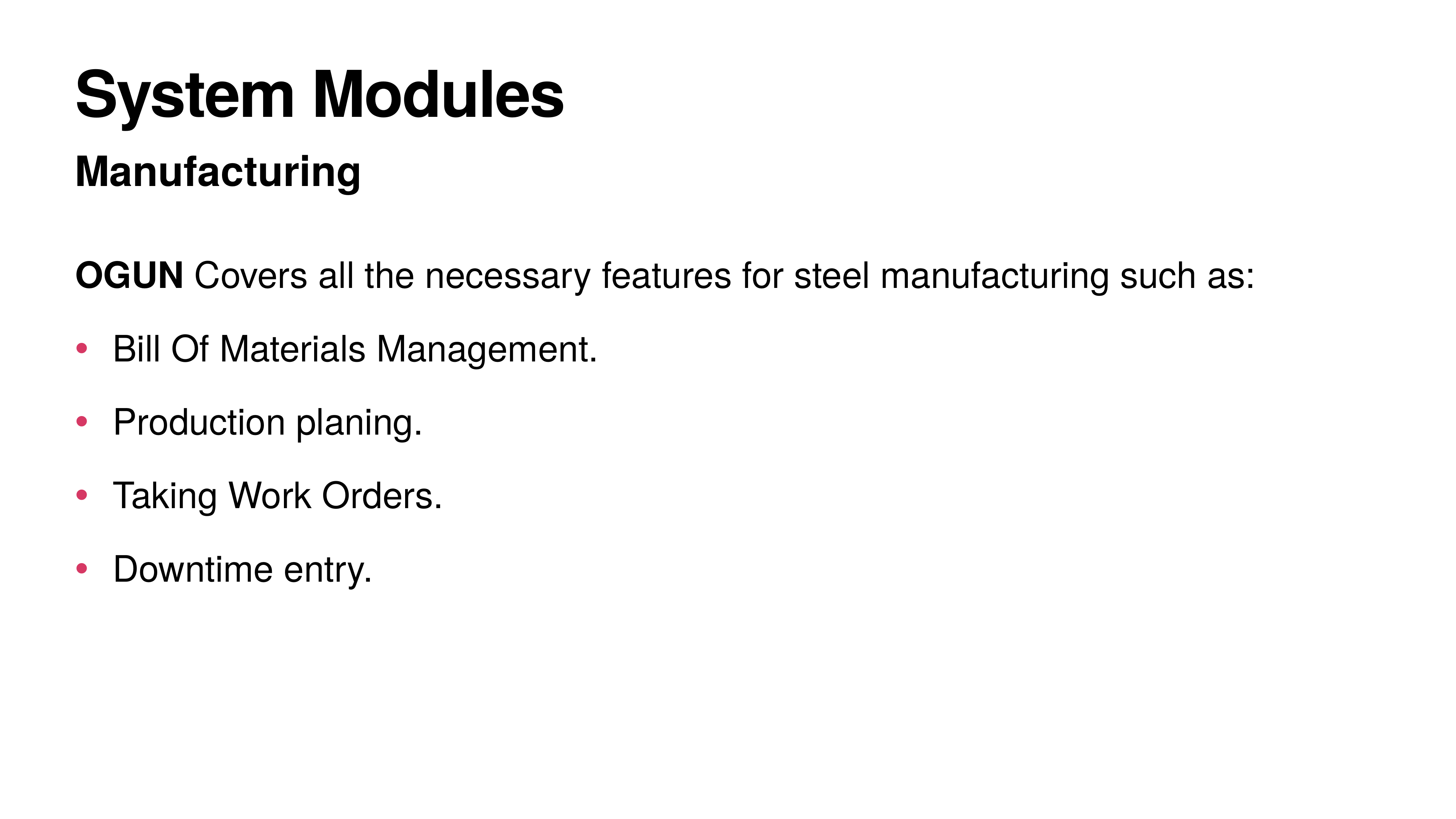

# System Modules
Manufacturing
OGUN Covers all the necessary features for steel manufacturing such as:
Bill Of Materials Management.
Production planing.
Taking Work Orders.
Downtime entry.